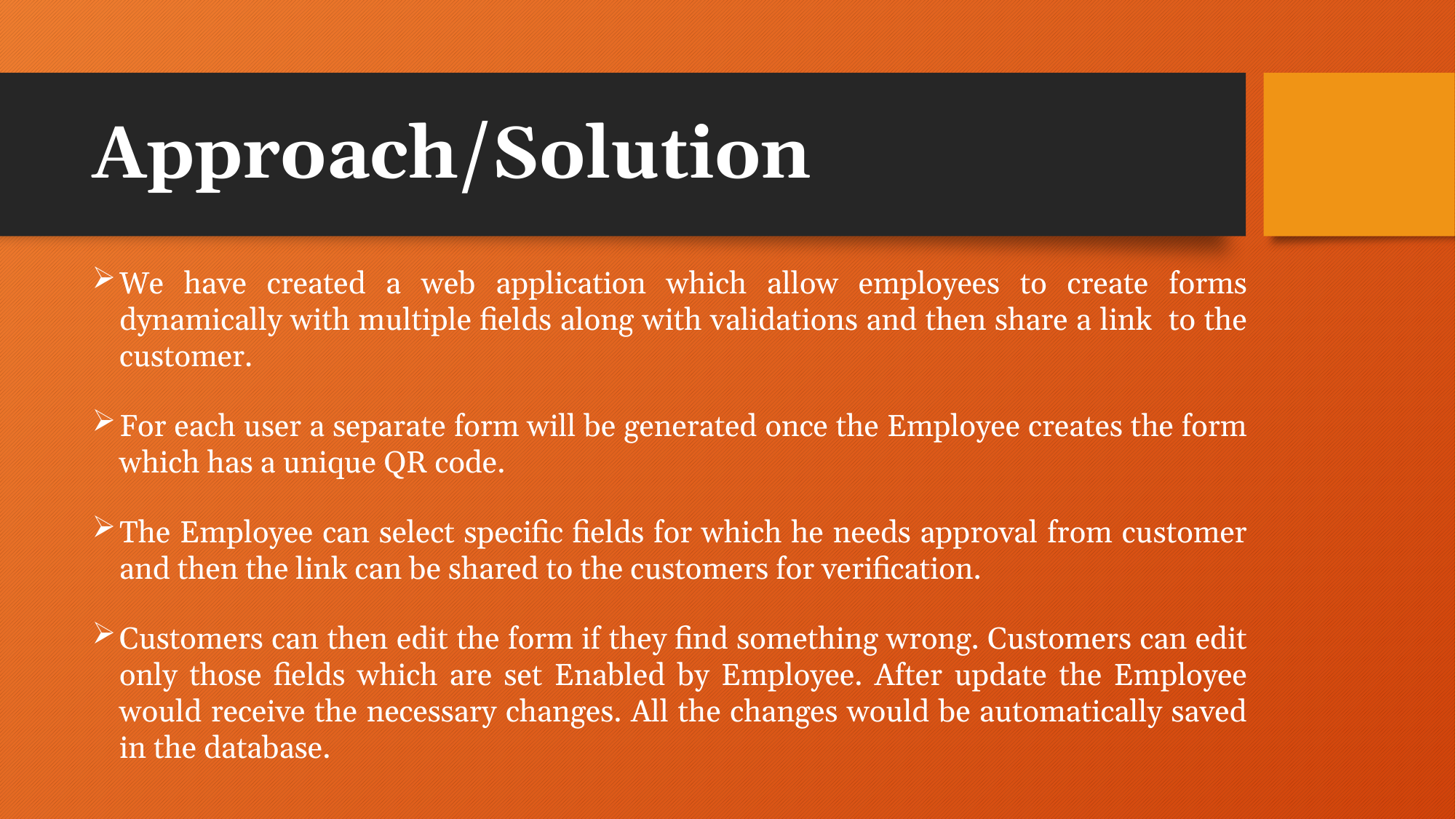

# Approach/Solution
We have created a web application which allow employees to create forms dynamically with multiple fields along with validations and then share a link  to the customer.
For each user a separate form will be generated once the Employee creates the form which has a unique QR code.
The Employee can select specific fields for which he needs approval from customer and then the link can be shared to the customers for verification.
Customers can then edit the form if they find something wrong. Customers can edit only those fields which are set Enabled by Employee. After update the Employee would receive the necessary changes. All the changes would be automatically saved in the database.